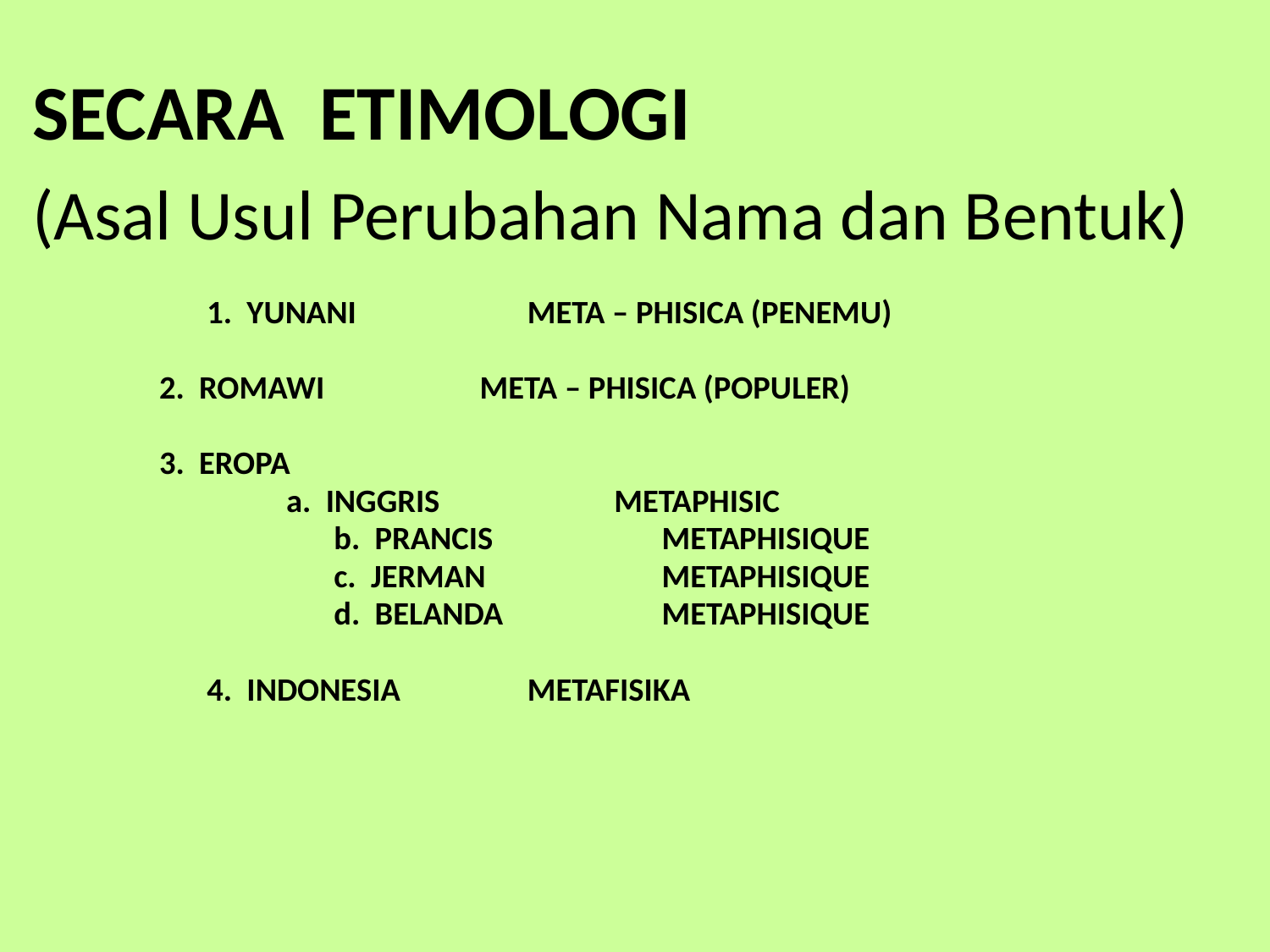

SECARA  ETIMOLOGI
(Asal Usul Perubahan Nama dan Bentuk)

		1.  YUNANI	         META – PHISICA (PENEMU)

	2.  ROMAWI	         META – PHISICA (POPULER)

	3.  EROPA
		a.  INGGRIS	          METAPHISIC
			b.  PRANCIS	          METAPHISIQUE
			c.  JERMAN	          METAPHISIQUE
			d.  BELANDA	          METAPHISIQUE

		4.  INDONESIA	         METAFISIKA